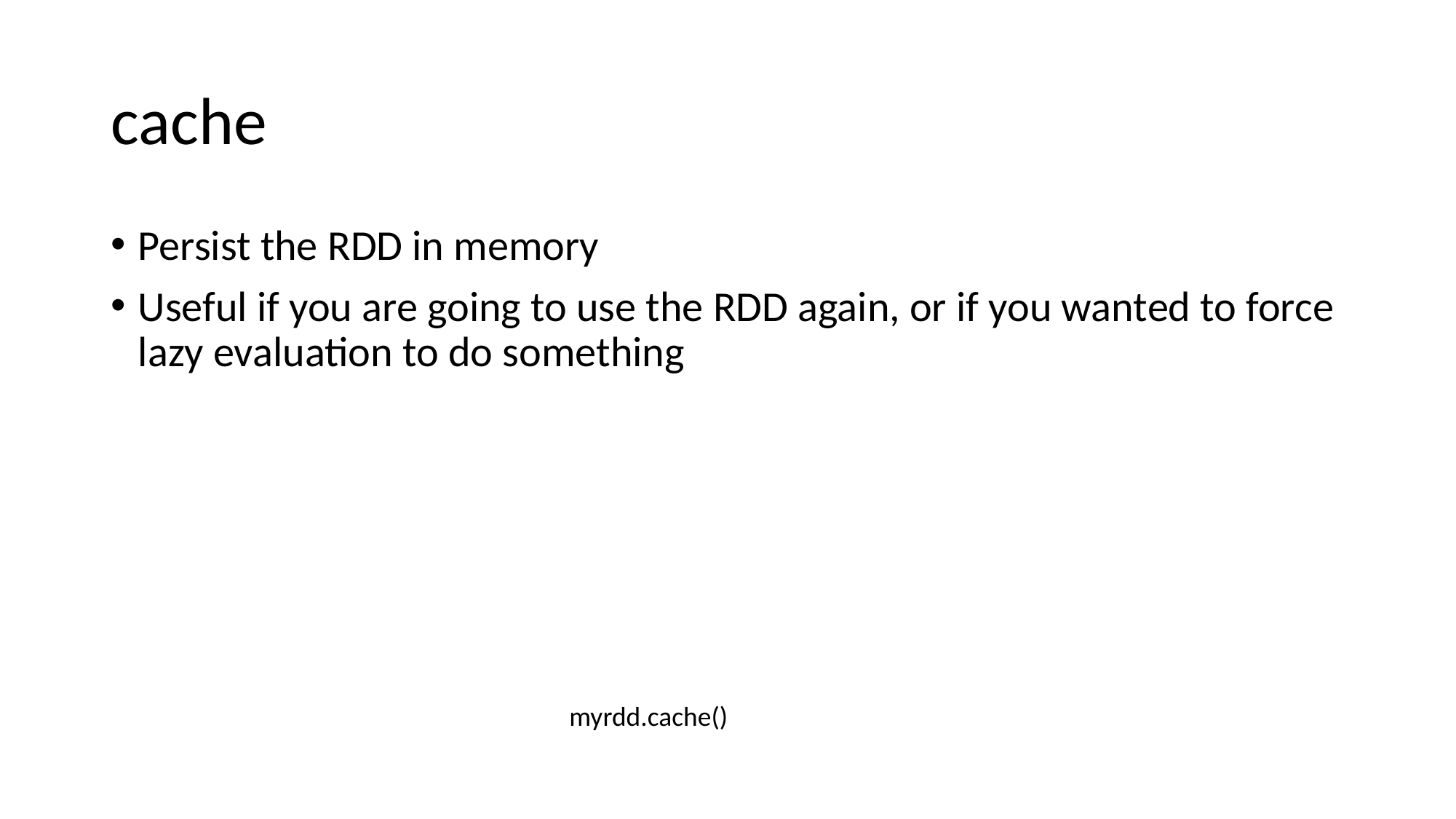

# cache
Persist the RDD in memory
Useful if you are going to use the RDD again, or if you wanted to force lazy evaluation to do something

myrdd.cache()